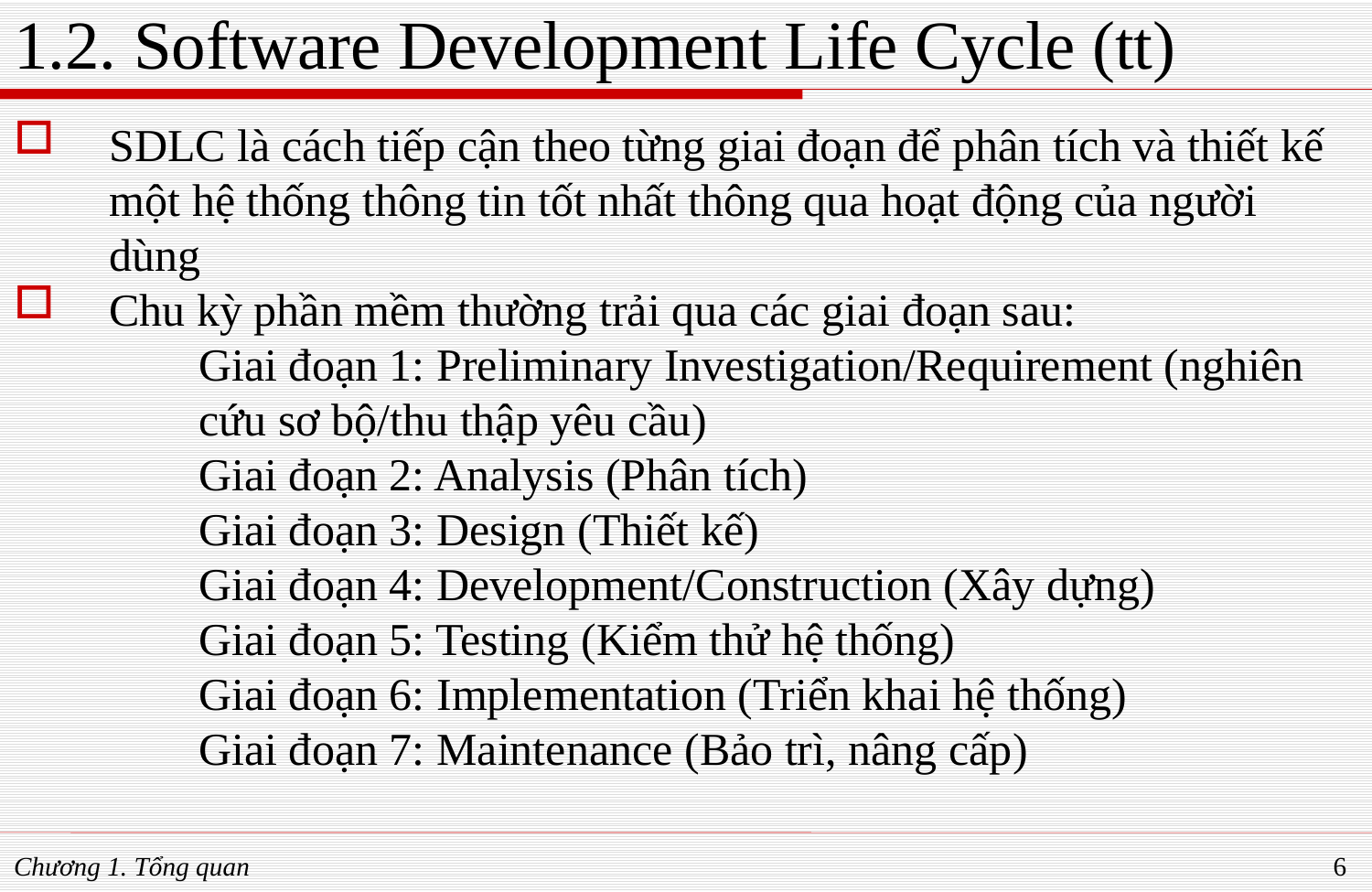

# 1.2. Software Development Life Cycle (tt)
SDLC là cách tiếp cận theo từng giai đoạn để phân tích và thiết kế một hệ thống thông tin tốt nhất thông qua hoạt động của người dùng
Chu kỳ phần mềm thường trải qua các giai đoạn sau:
	Giai đoạn 1: Preliminary Investigation/Requirement (nghiên cứu sơ bộ/thu thập yêu cầu)
Giai đoạn 2: Analysis (Phân tích)
Giai đoạn 3: Design (Thiết kế)
Giai đoạn 4: Development/Construction (Xây dựng)
Giai đoạn 5: Testing (Kiểm thử hệ thống)
Giai đoạn 6: Implementation (Triển khai hệ thống)
Giai đoạn 7: Maintenance (Bảo trì, nâng cấp)

Chương 1. Tổng quan
6